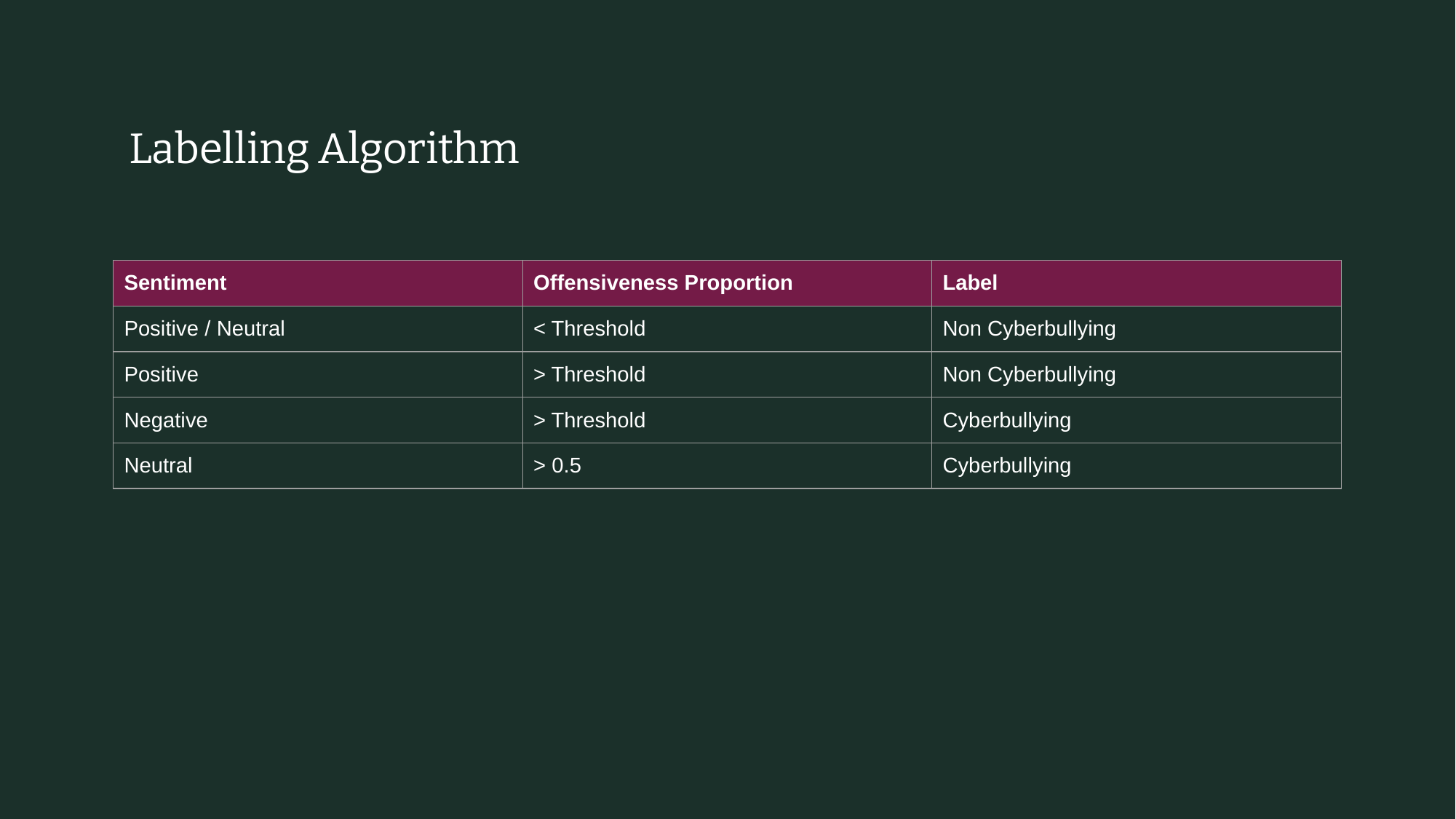

# Labelling Algorithm
| Sentiment | Offensiveness Proportion | Label |
| --- | --- | --- |
| Positive / Neutral | < Threshold | Non Cyberbullying |
| Positive | > Threshold | Non Cyberbullying |
| Negative | > Threshold | Cyberbullying |
| Neutral | > 0.5 | Cyberbullying |